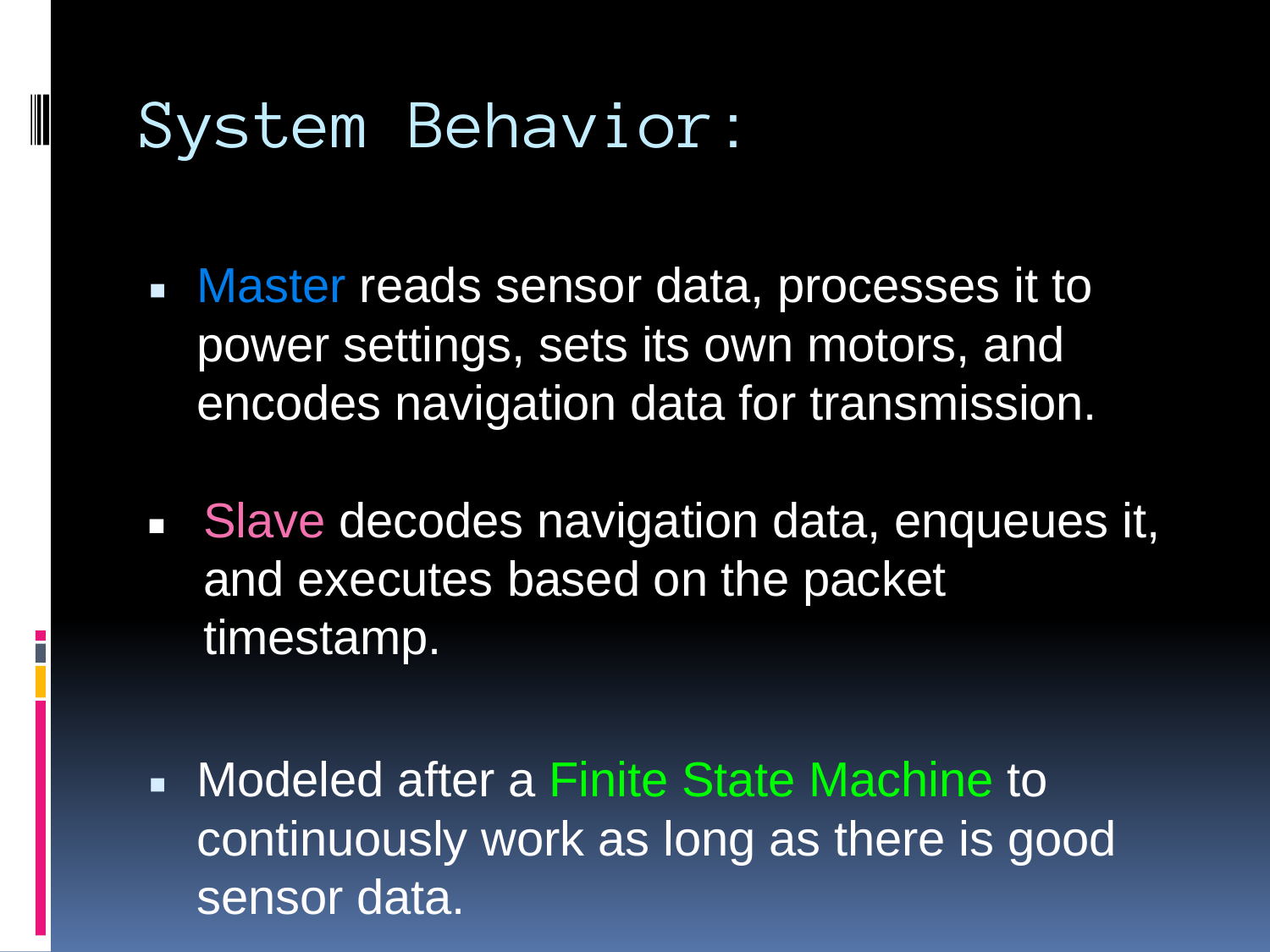

# System Behavior:
Master reads sensor data, processes it to power settings, sets its own motors, and encodes navigation data for transmission.

Slave decodes navigation data, enqueues it, and executes based on the packet timestamp.

Modeled after a Finite State Machine to continuously work as long as there is good sensor data.